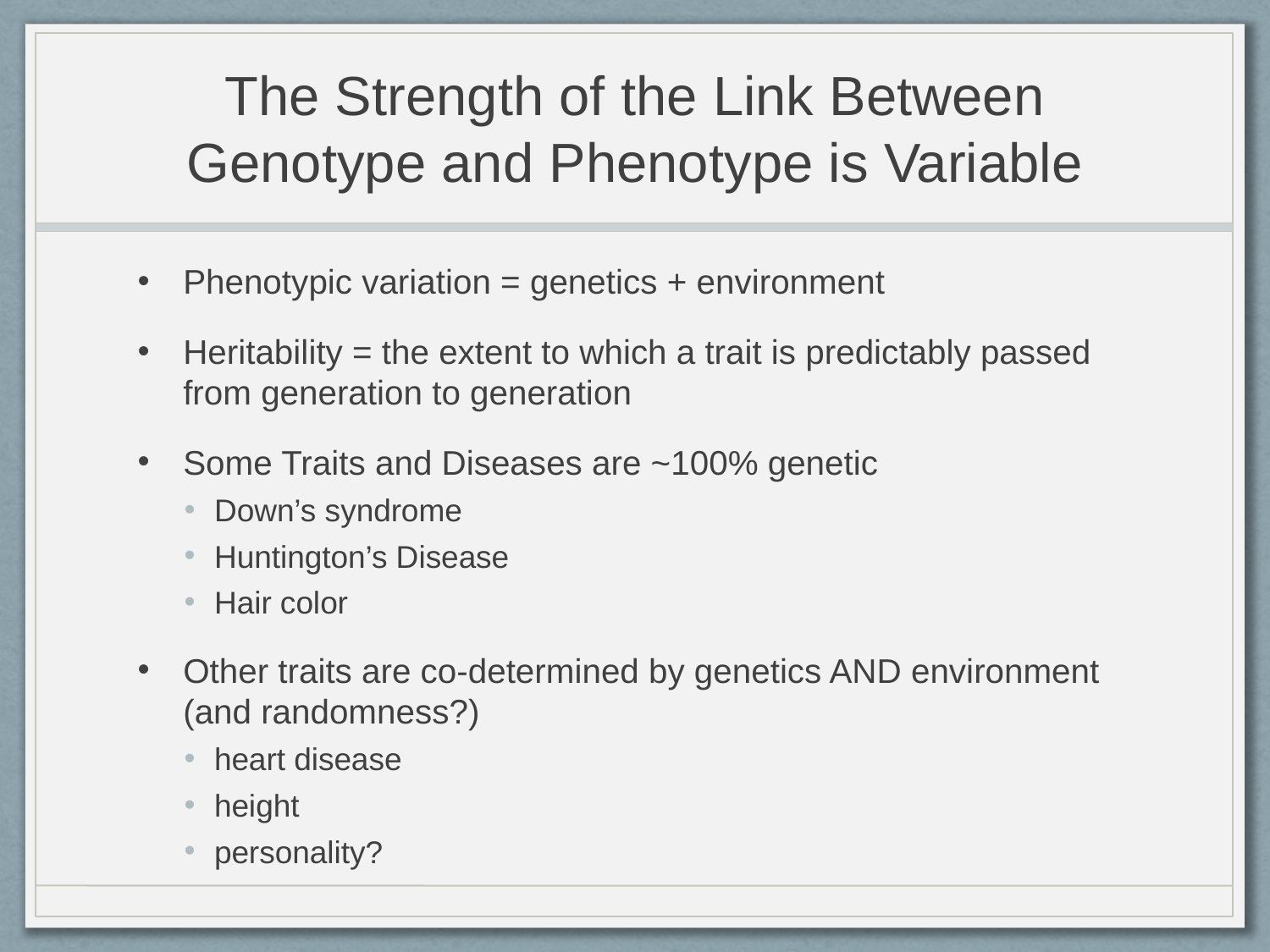

# The Strength of the Link Between Genotype and Phenotype is Variable
Phenotypic variation = genetics + environment
Heritability = the extent to which a trait is predictably passed from generation to generation
Some Traits and Diseases are ~100% genetic
Down’s syndrome
Huntington’s Disease
Hair color
Other traits are co-determined by genetics AND environment (and randomness?)
heart disease
height
personality?